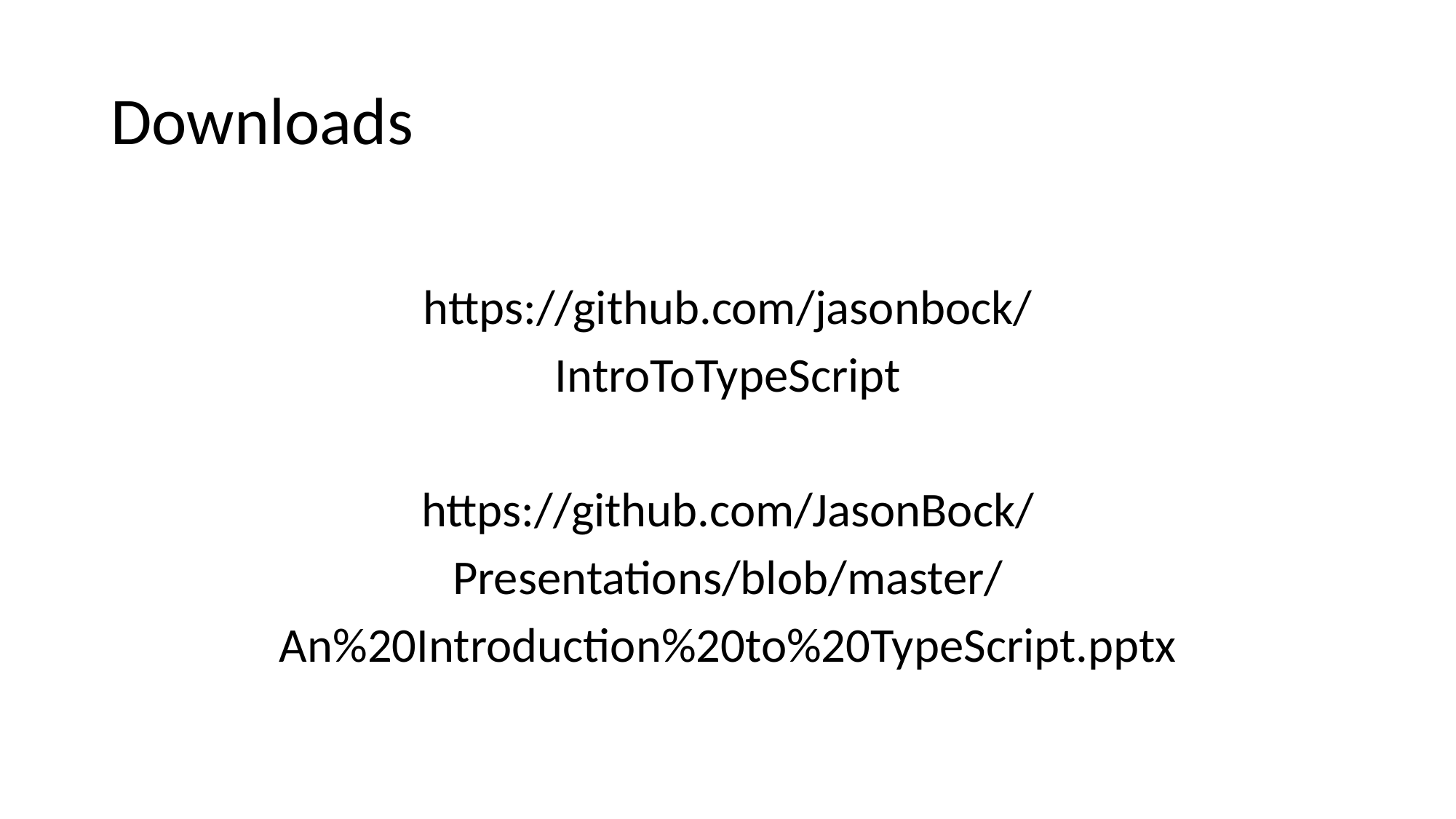

# Downloads
https://github.com/jasonbock/
IntroToTypeScript

https://github.com/JasonBock/
Presentations/blob/master/
An%20Introduction%20to%20TypeScript.pptx